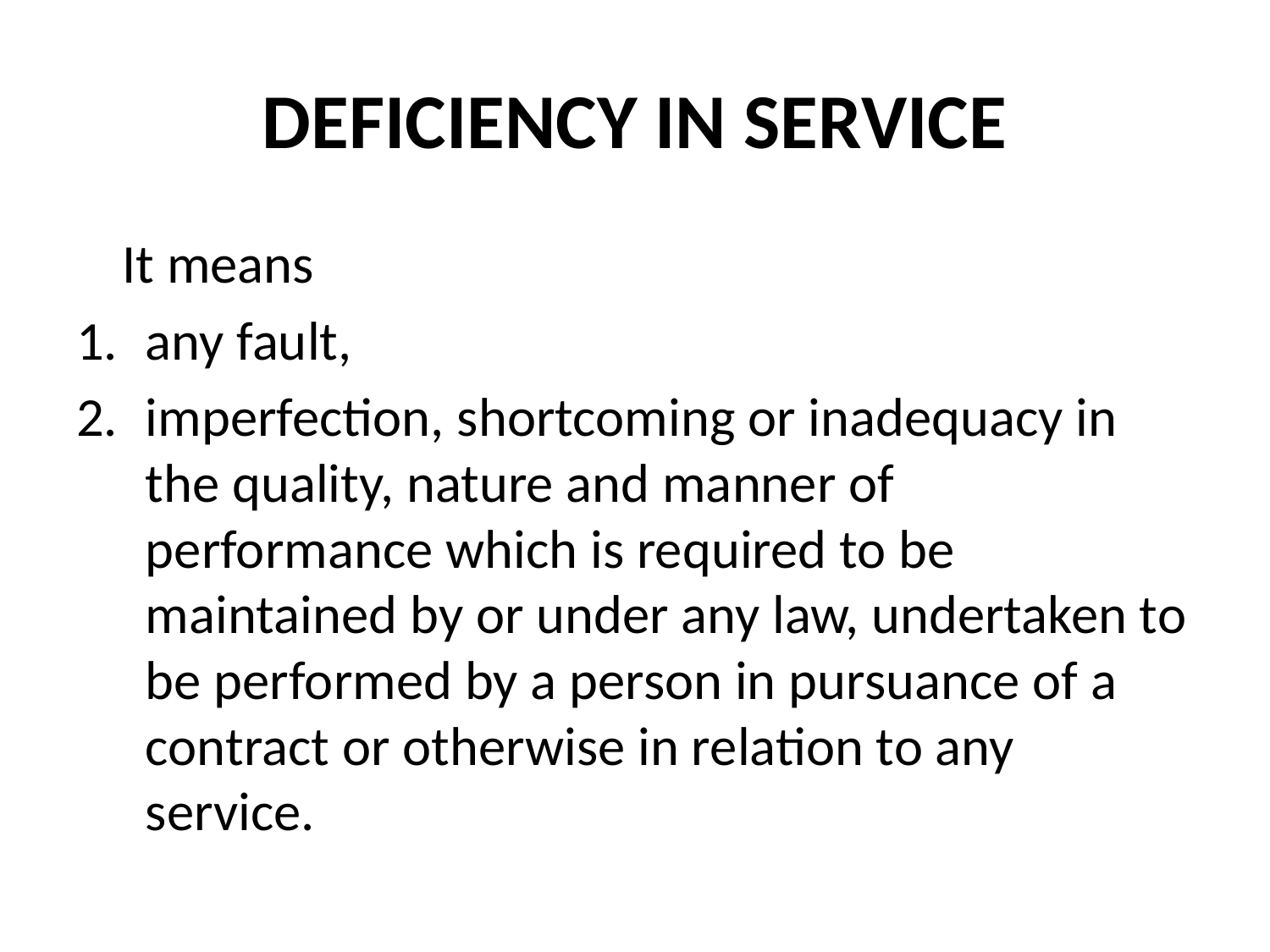

# DEFICIENCY IN SERVICE
	It means
any fault,
imperfection, shortcoming or inadequacy in the quality, nature and manner of performance which is required to be maintained by or under any law, undertaken to be performed by a person in pursuance of a contract or otherwise in relation to any service.